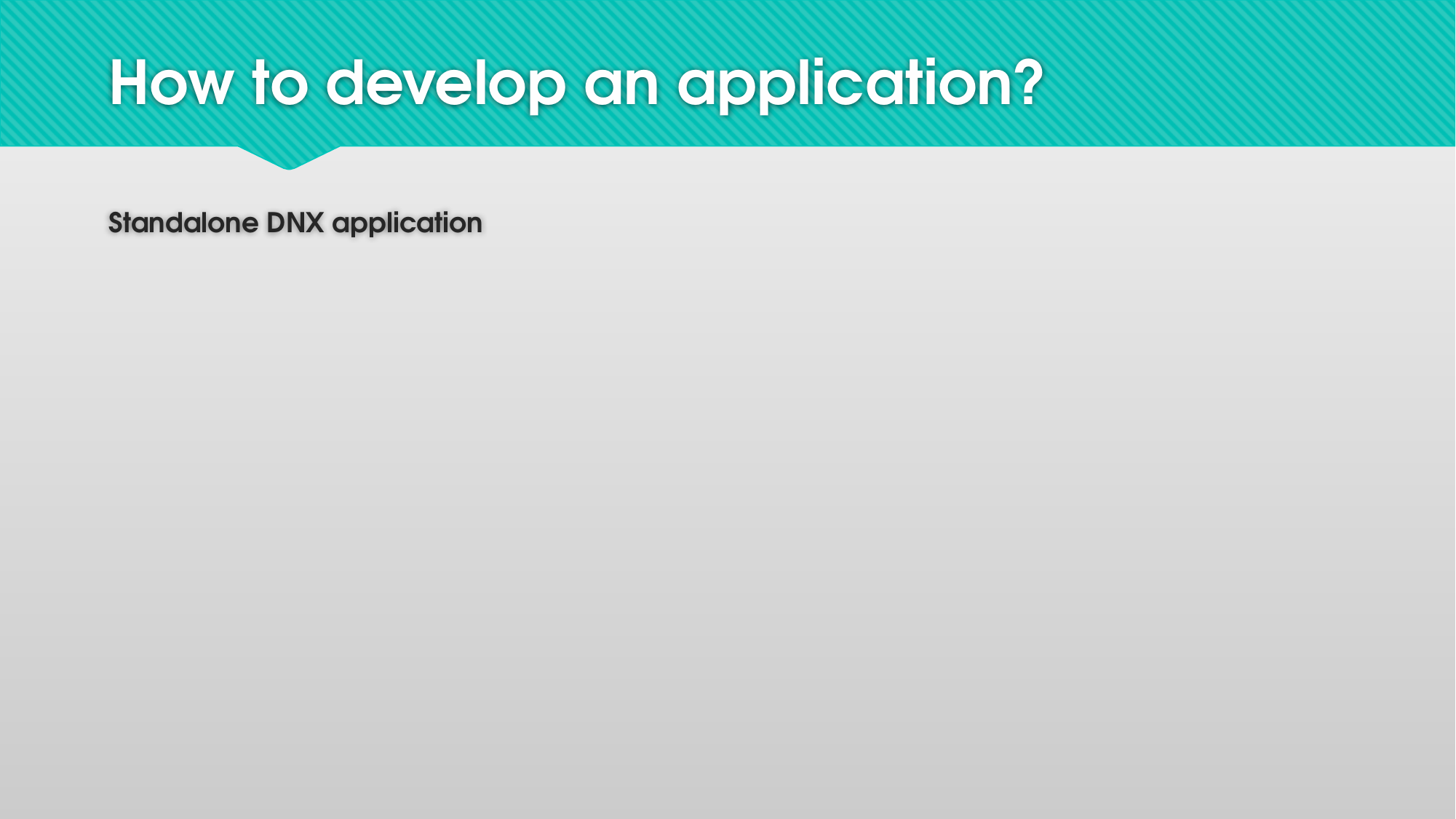

# How to develop an application?
Standalone DNX application